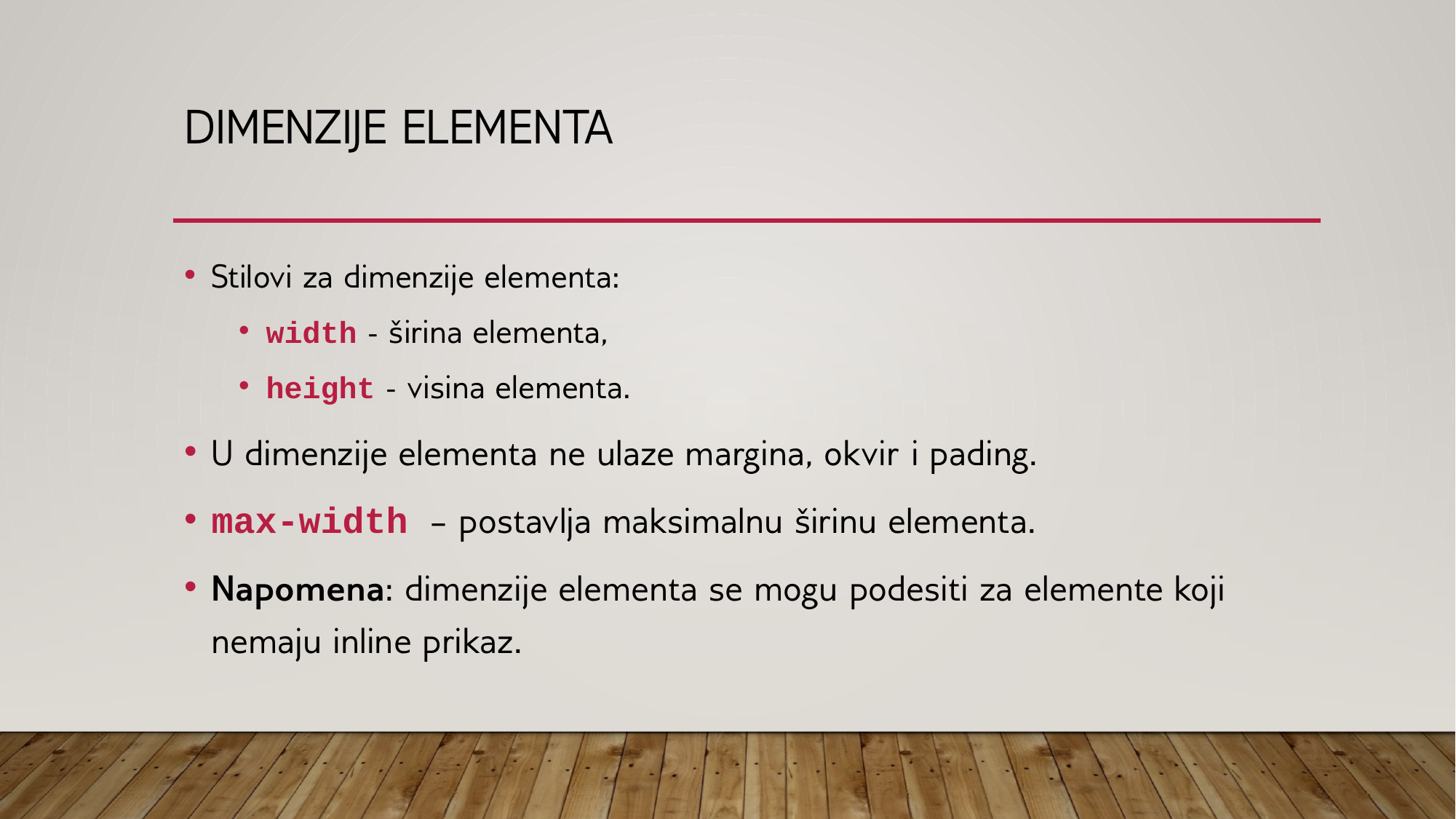

# DIMENZIJE ELEMENTA
Stilovi za dimenzije elementa:
width - širina elementa,
height - visina elementa.
U dimenzije elementa ne ulaze margina, okvir i pading.
max-width – postavlja maksimalnu širinu elementa.
Napomena: dimenzije elementa se mogu podesiti za elemente koji nemaju inline prikaz.